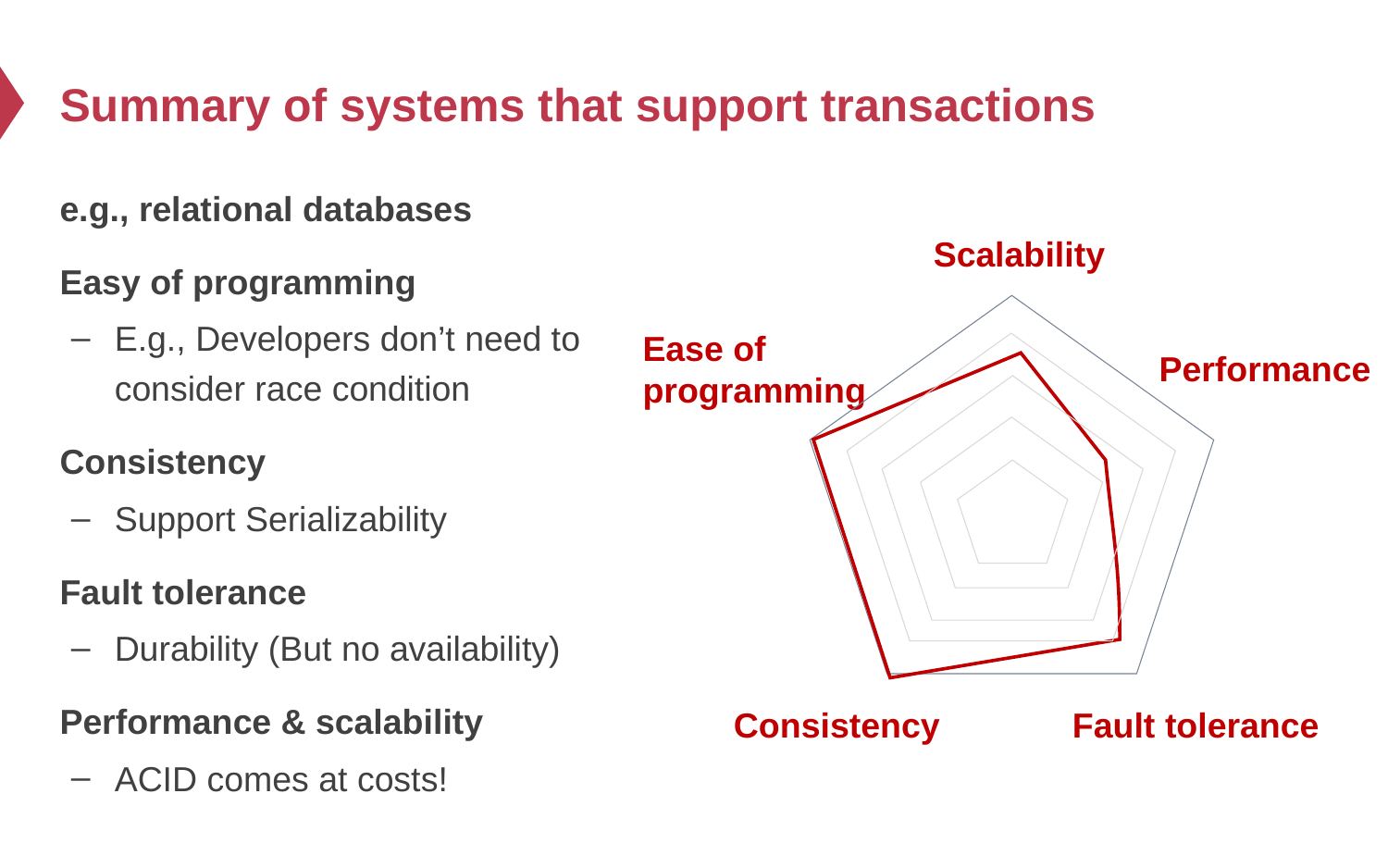

# Summary of systems that support transactions
e.g., relational databases
Easy of programming
E.g., Developers don’t need to consider race condition
Consistency
Support Serializability
Fault tolerance
Durability (But no availability)
Performance & scalability
ACID comes at costs!
Scalability

Ease of
programming
Performance

Consistency
Fault tolerance

118